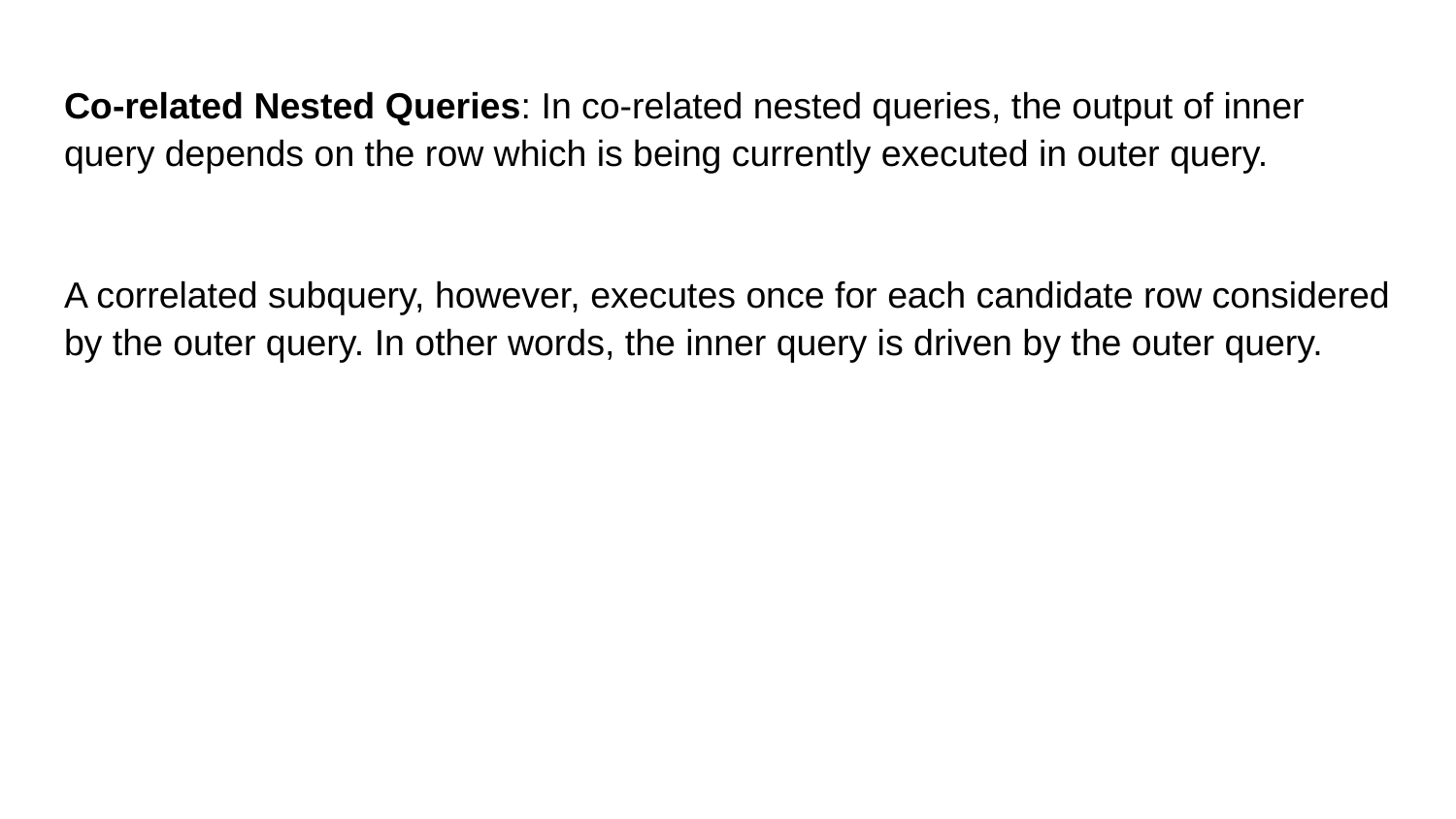

Co-related Nested Queries: In co-related nested queries, the output of inner query depends on the row which is being currently executed in outer query.

A correlated subquery, however, executes once for each candidate row considered by the outer query. In other words, the inner query is driven by the outer query.